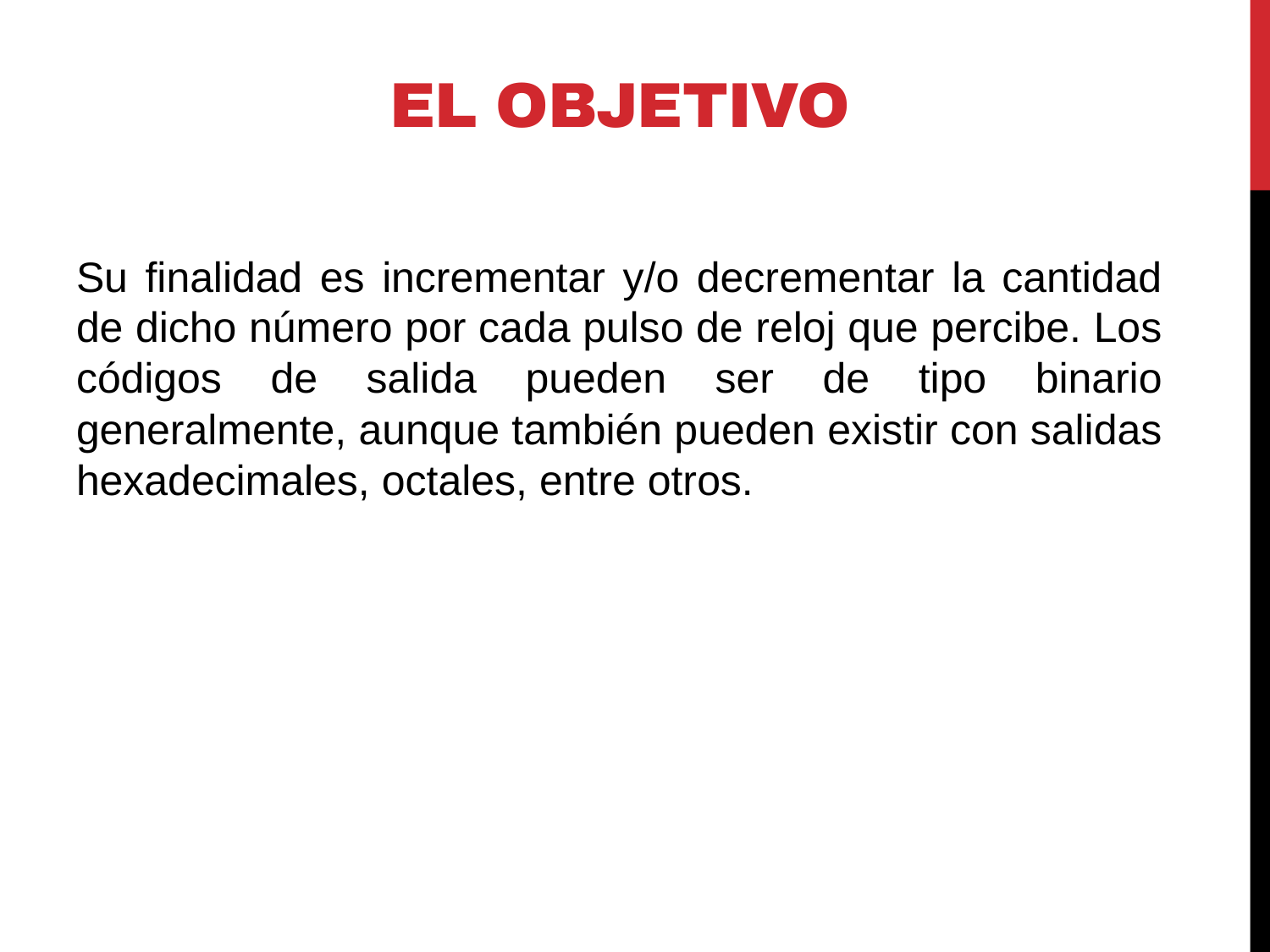

# El objetivo
Su finalidad es incrementar y/o decrementar la cantidad de dicho número por cada pulso de reloj que percibe. Los códigos de salida pueden ser de tipo binario generalmente, aunque también pueden existir con salidas hexadecimales, octales, entre otros.